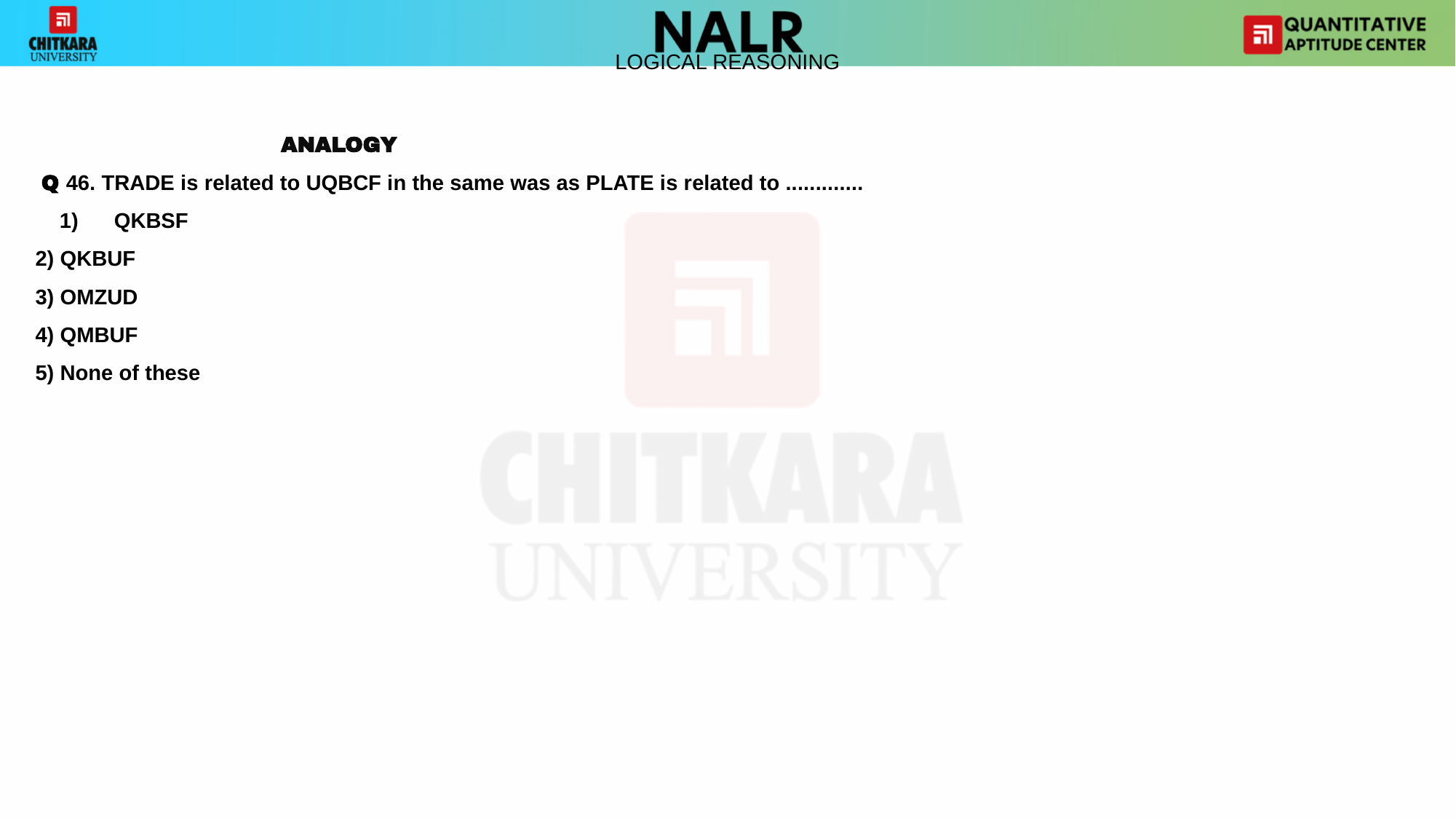

LOGICAL REASONING
			ANALOGY
 Q 46. TRADE is related to UQBCF in the same was as PLATE is related to .............
QKBSF
2) QKBUF
3) OMZUD
4) QMBUF
5) None of these